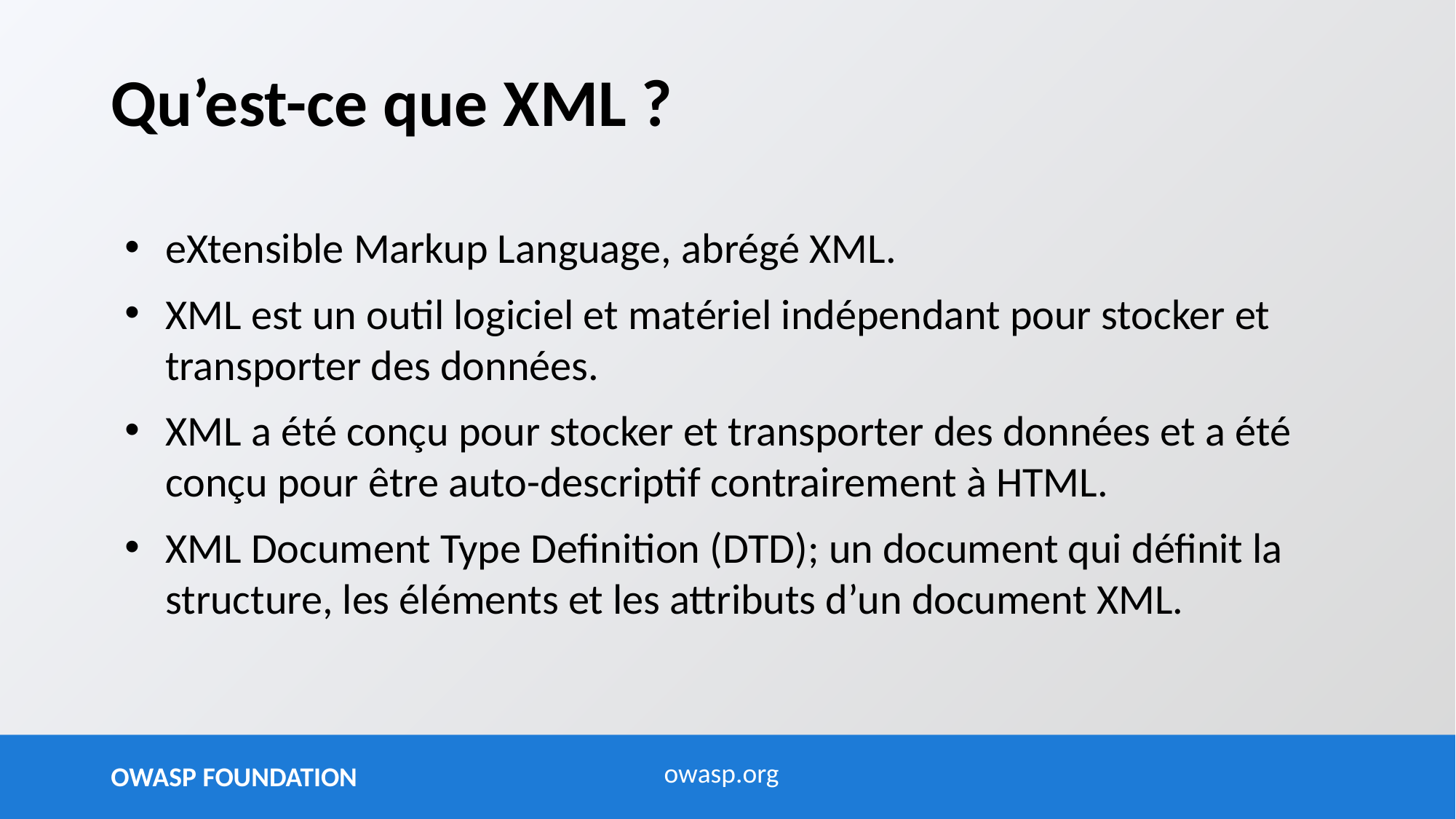

# Qu’est-ce que XML ?
eXtensible Markup Language, abrégé XML.
XML est un outil logiciel et matériel indépendant pour stocker et transporter des données.
XML a été conçu pour stocker et transporter des données et a été conçu pour être auto-descriptif contrairement à HTML.
XML Document Type Definition (DTD); un document qui définit la structure, les éléments et les attributs d’un document XML.